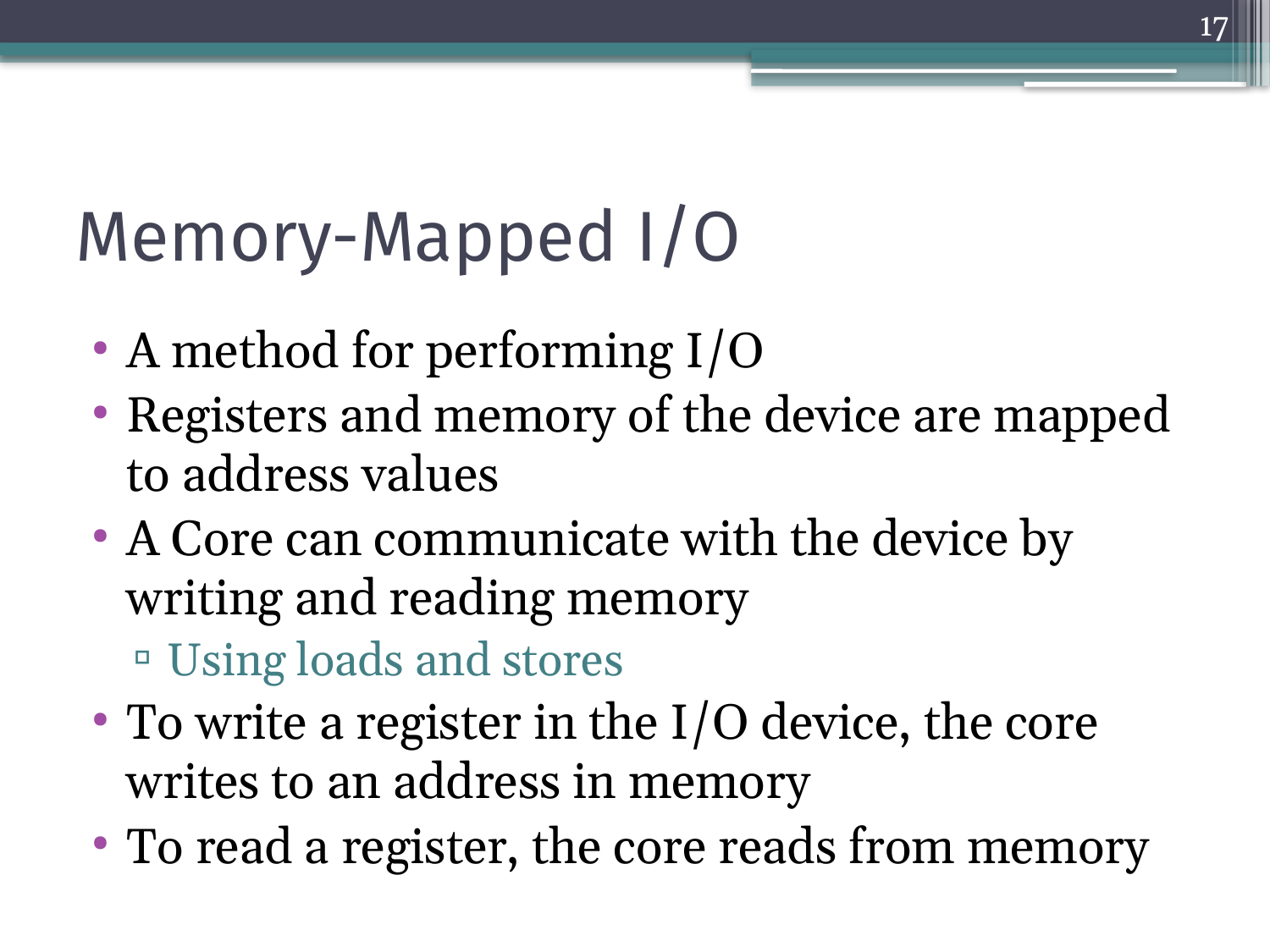

17
# Memory-Mapped I/O
A method for performing I/O
Registers and memory of the device are mapped to address values
A Core can communicate with the device by writing and reading memory
Using loads and stores
To write a register in the I/O device, the core writes to an address in memory
To read a register, the core reads from memory